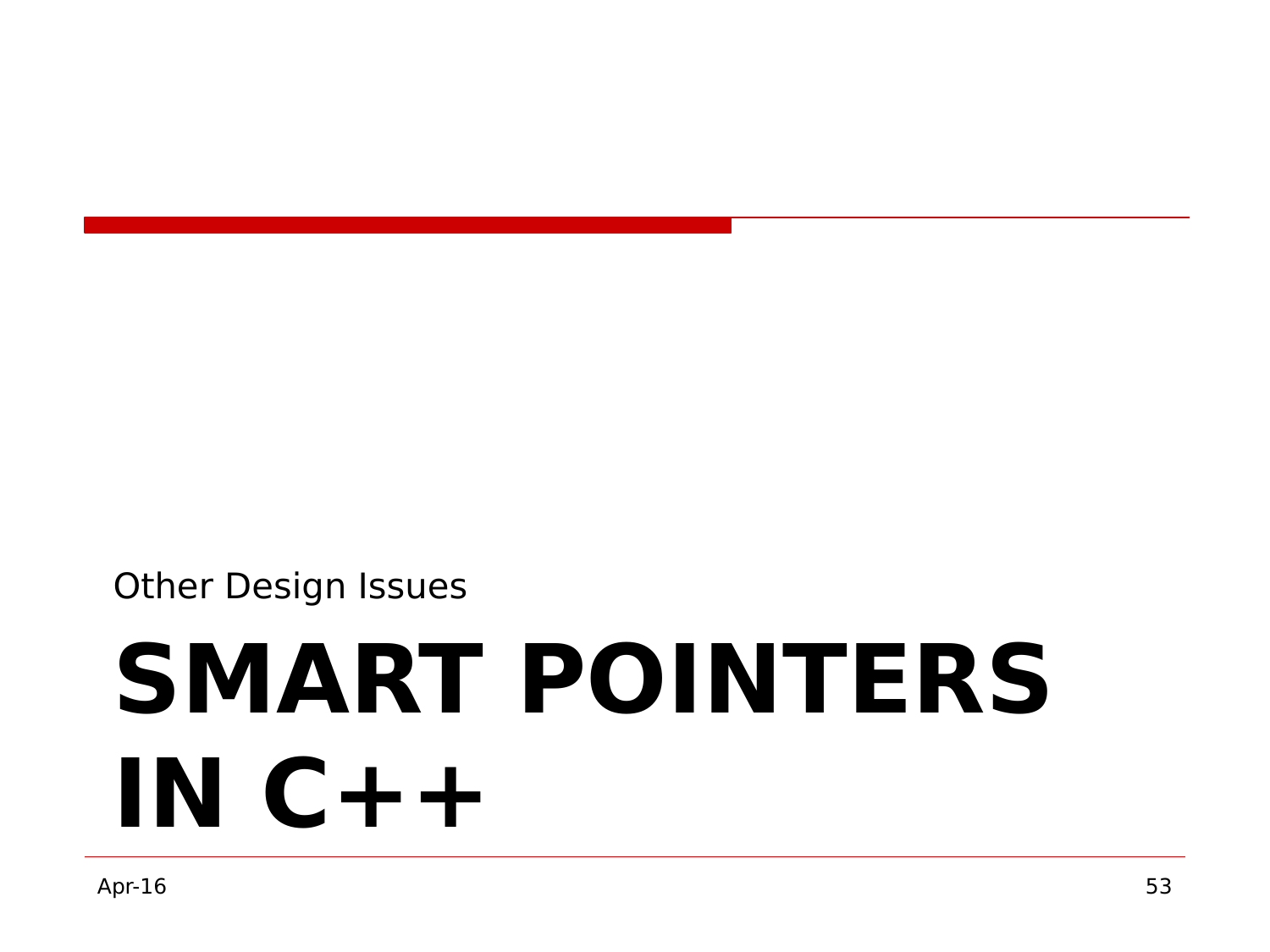

Other Design Issues
# SMART POINTERS IN C++
Apr-16
53